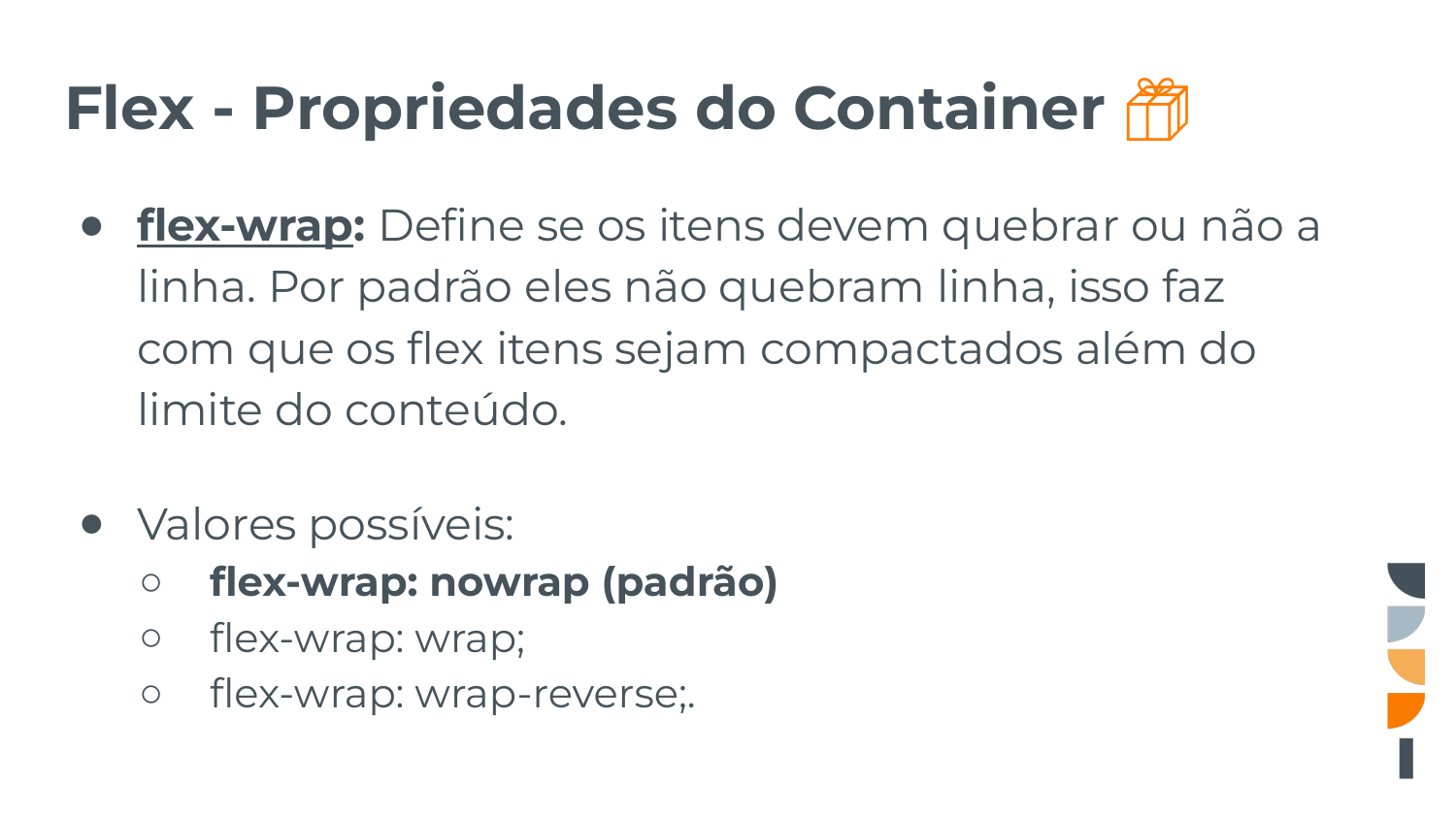

# Flex - Propriedades do Container 📦
flex-wrap: Define se os itens devem quebrar ou não a linha. Por padrão eles não quebram linha, isso faz com que os flex itens sejam compactados além do limite do conteúdo.
Valores possíveis:
flex-wrap: nowrap (padrão)
flex-wrap: wrap;
flex-wrap: wrap-reverse;.